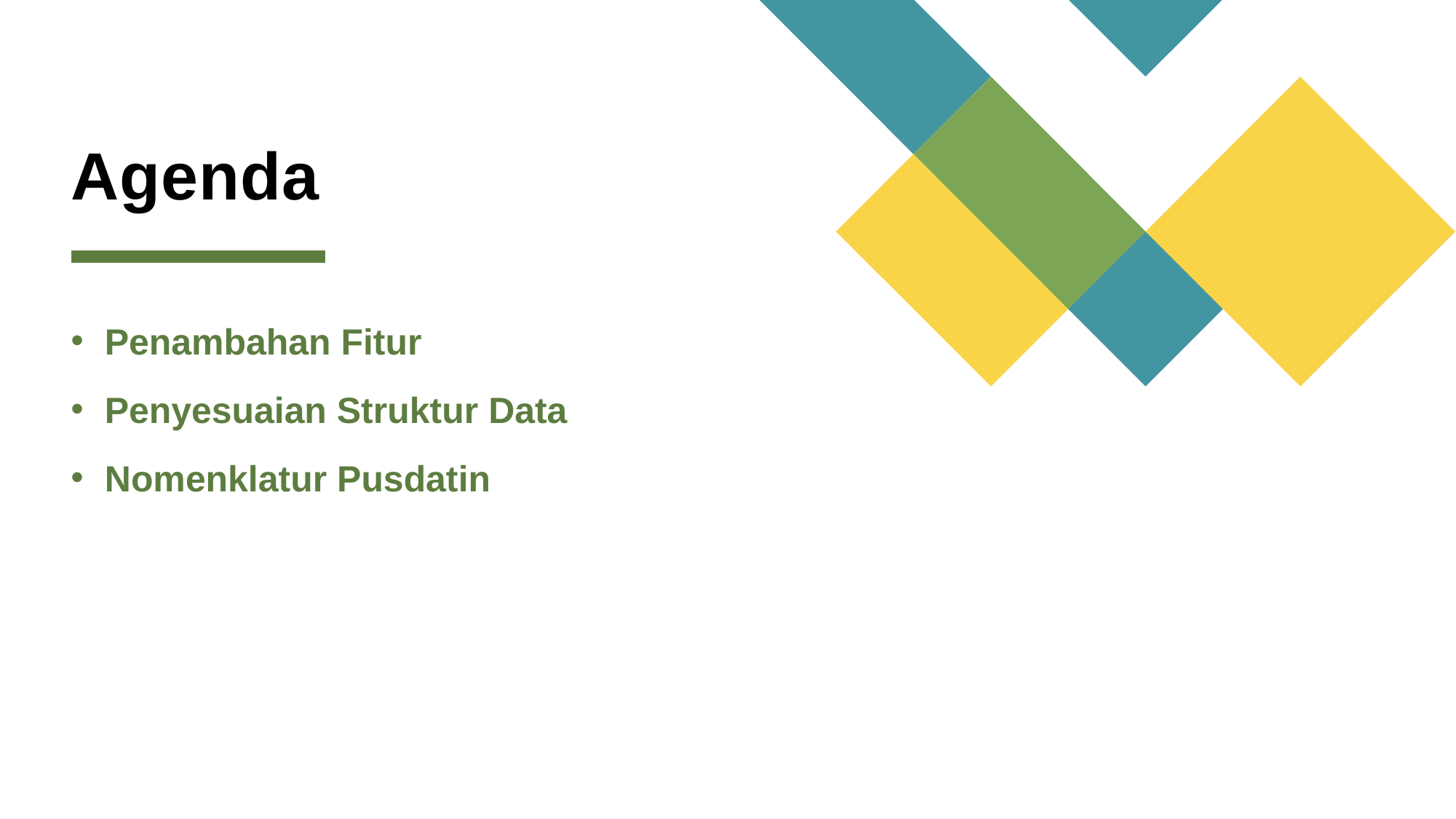

# Agenda
Penambahan Fitur
Penyesuaian Struktur Data
Nomenklatur Pusdatin